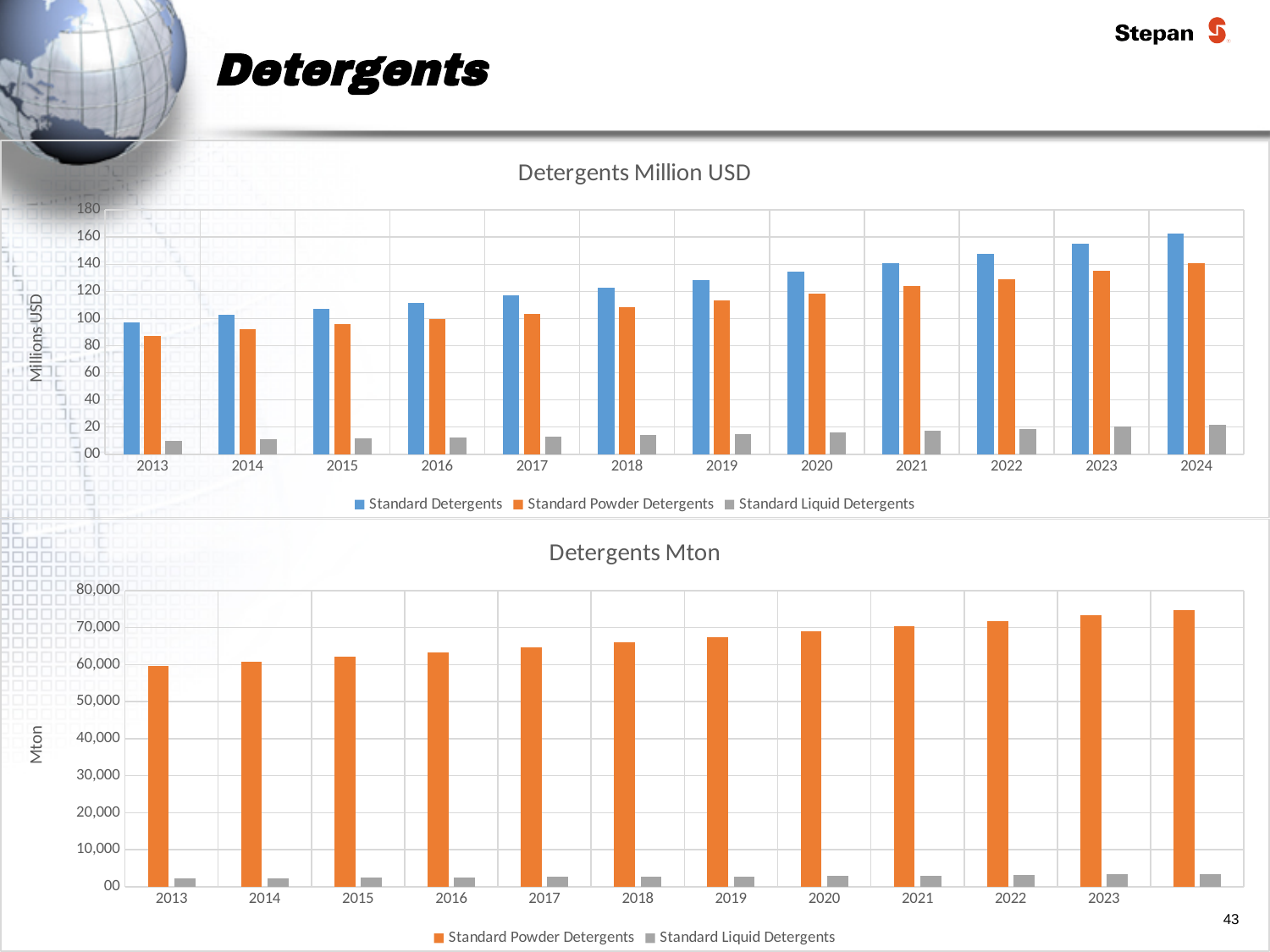

# Detergents

### Chart: Detergents Million USD

| Category | Standard Detergents | Standard Powder Detergents | Standard Liquid Detergents |
|---|---|---|---|
| 2013 | 97.0 | 87.0 | 10.0 |
| 2014 | 102.9 | 92.1 | 10.8 |
| 2015 | 107.2 | 95.7 | 11.4 |
| 2016 | 111.7 | 99.6 | 12.1 |
| 2017 | 116.8 | 103.7 | 13.0 |
| 2018 | 122.4 | 108.4 | 14.0 |
| 2019 | 128.2 | 113.2 | 15.0 |
| 2020 | 134.5 | 118.4 | 16.2 |
| 2021 | 141.1 | 123.7 | 17.4 |
| 2022 | 147.9 | 129.2 | 18.7 |
| 2023 | 155.1 | 134.9 | 20.2 |
| 2024 | 162.6 | 140.9 | 21.7 |

### Chart: Detergents Mton

| Category | Standard Powder Detergents | Standard Liquid Detergents |
|---|---|---|
| 2013 | 59564.6 | 2223.3 |
| 2014 | 60809.5 | 2317.3 |
| 2015 | 62150.8 | 2423.2 |
| 2016 | 63408.6 | 2514.2 |
| 2017 | 64771.9 | 2613.6 |
| 2018 | 66138.5 | 2705.0 |
| 2019 | 67514.2 | 2813.2 |
| 2020 | 68938.8 | 2927.7 |
| 2021 | 70365.8 | 3051.0 |
| 2022 | 71850.5 | 3183.1 |
| 2023 | 73337.8 | 3322.8 |
43